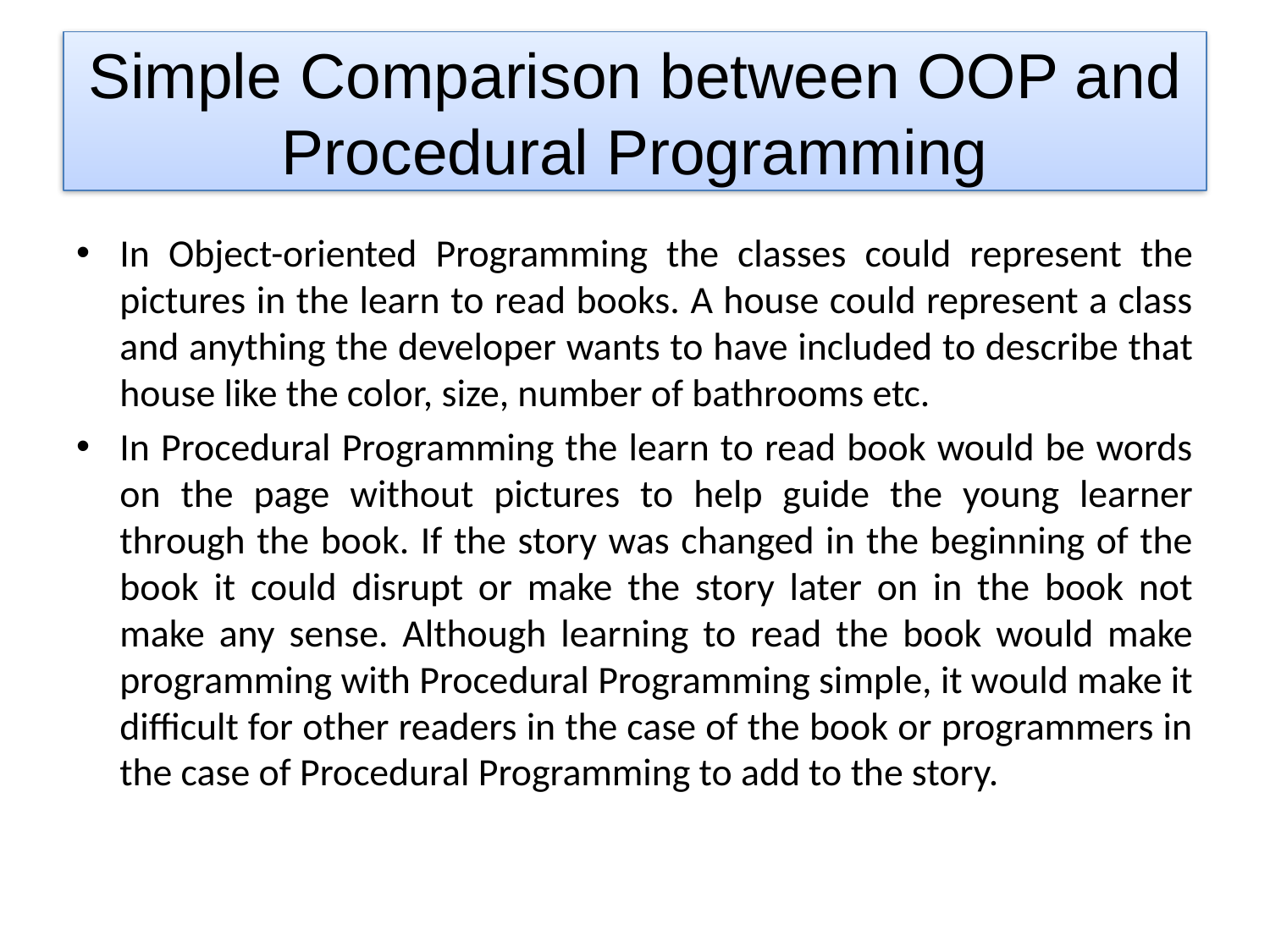

# Simple Comparison between OOP and Procedural Programming
In Object-oriented Programming the classes could represent the pictures in the learn to read books. A house could represent a class and anything the developer wants to have included to describe that house like the color, size, number of bathrooms etc.
In Procedural Programming the learn to read book would be words on the page without pictures to help guide the young learner through the book. If the story was changed in the beginning of the book it could disrupt or make the story later on in the book not make any sense. Although learning to read the book would make programming with Procedural Programming simple, it would make it difficult for other readers in the case of the book or programmers in the case of Procedural Programming to add to the story.